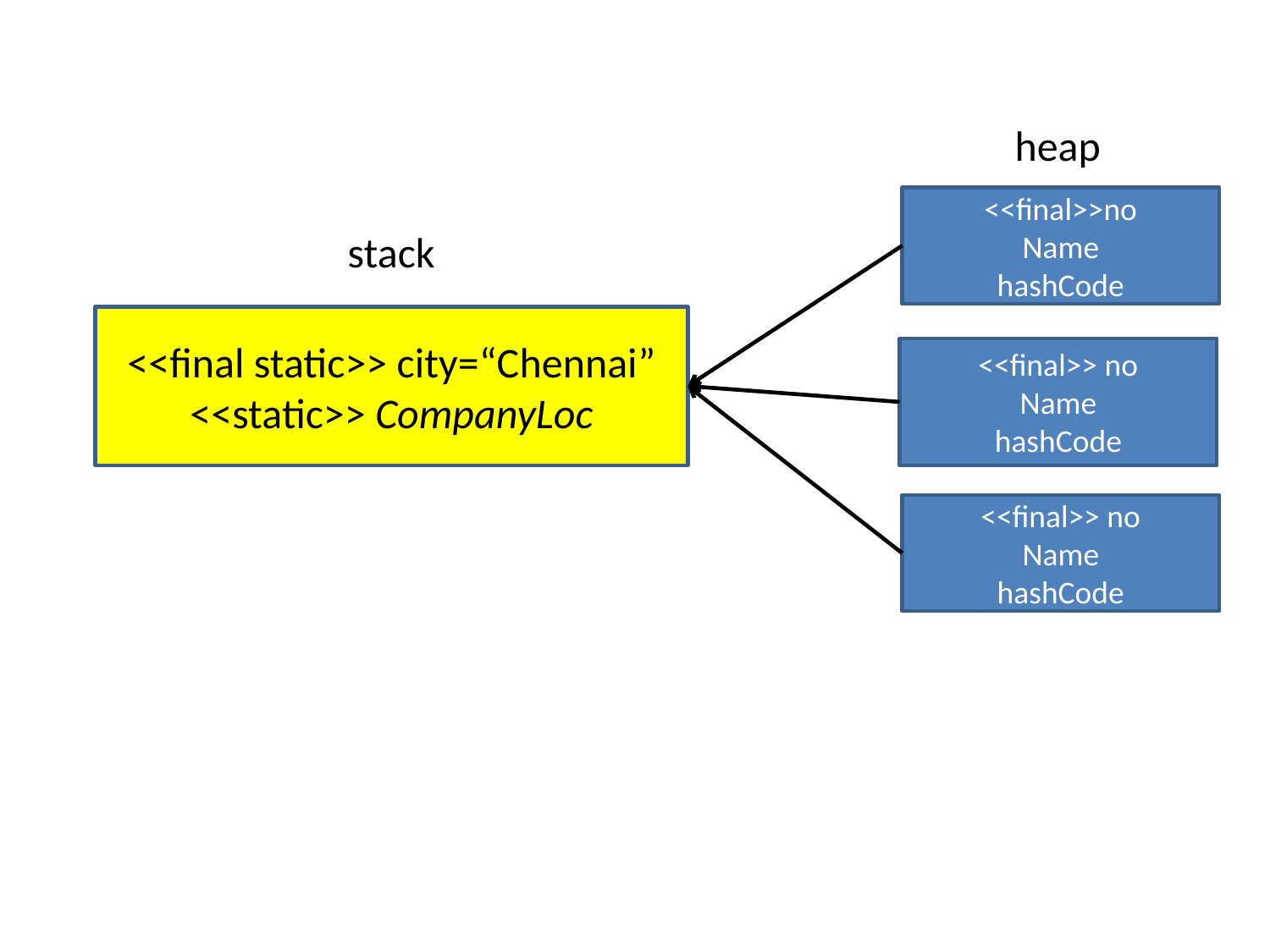

heap
<<final>>no
Name
hashCode
stack
<<final static>> city=“Chennai”
<<static>> CompanyLoc
<<final>> no
Name
hashCode
<<final>> no
Name
hashCode